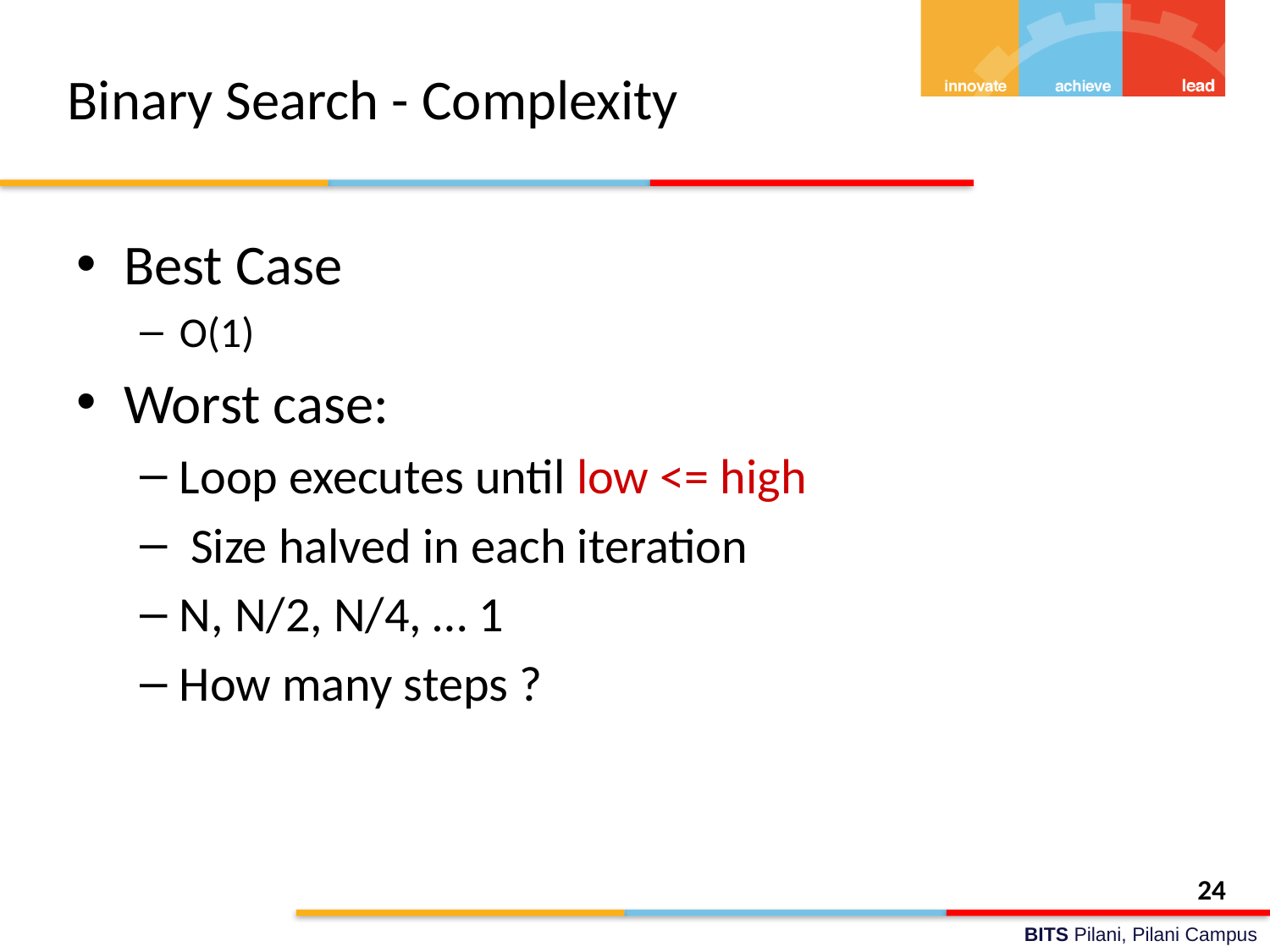

# Binary Search - Complexity
Best Case
O(1)
Worst case:
Loop executes until low <= high
 Size halved in each iteration
N, N/2, N/4, … 1
How many steps ?

24